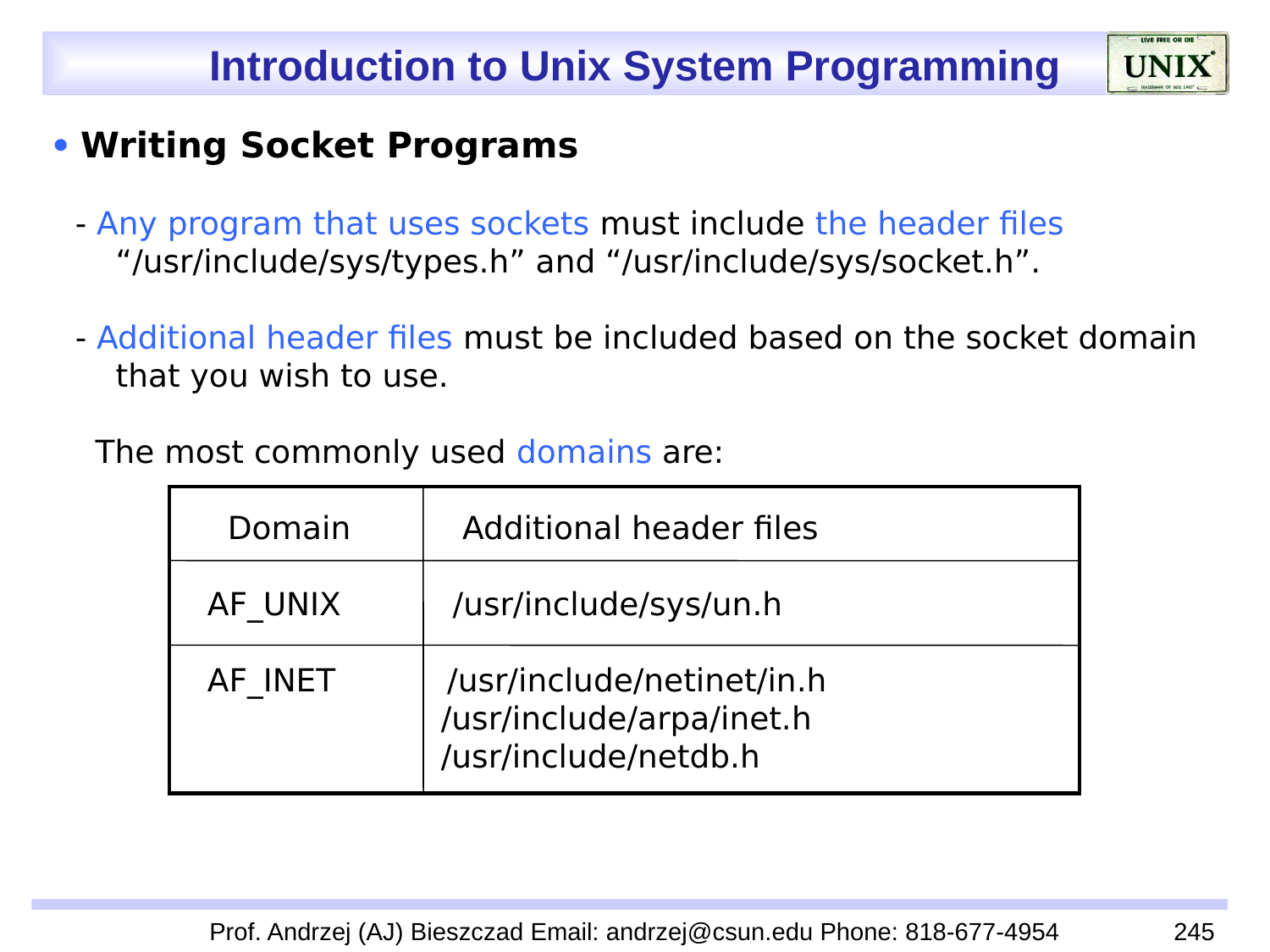

• Writing Socket Programs

  - Any program that uses sockets must include the header files
      “/usr/include/sys/types.h” and “/usr/include/sys/socket.h”.

  - Additional header files must be included based on the socket domain
      that you wish to use.

    The most commonly used domains are:

                 Domain           Additional header files

               AF_UNIX           /usr/include/sys/un.h

               AF_INET           /usr/include/netinet/in.h
                                      /usr/include/arpa/inet.h
                                      /usr/include/netdb.h

Prof. Andrzej (AJ) Bieszczad Email: andrzej@csun.edu Phone: 818-677-4954
245